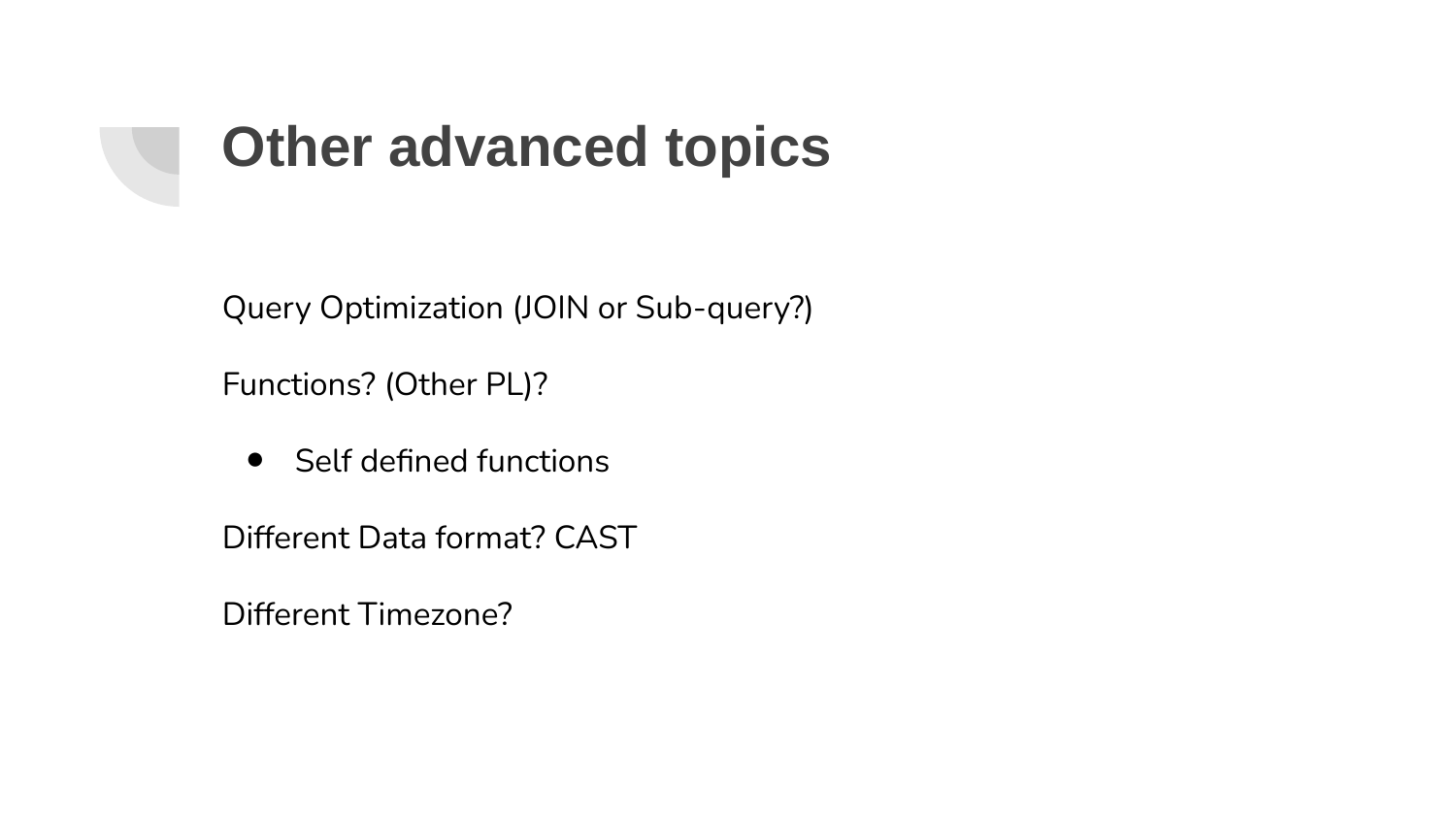

# Other advanced topics
Query Optimization (JOIN or Sub-query?)
Functions? (Other PL)?
Self defined functions
Different Data format? CAST
Different Timezone?